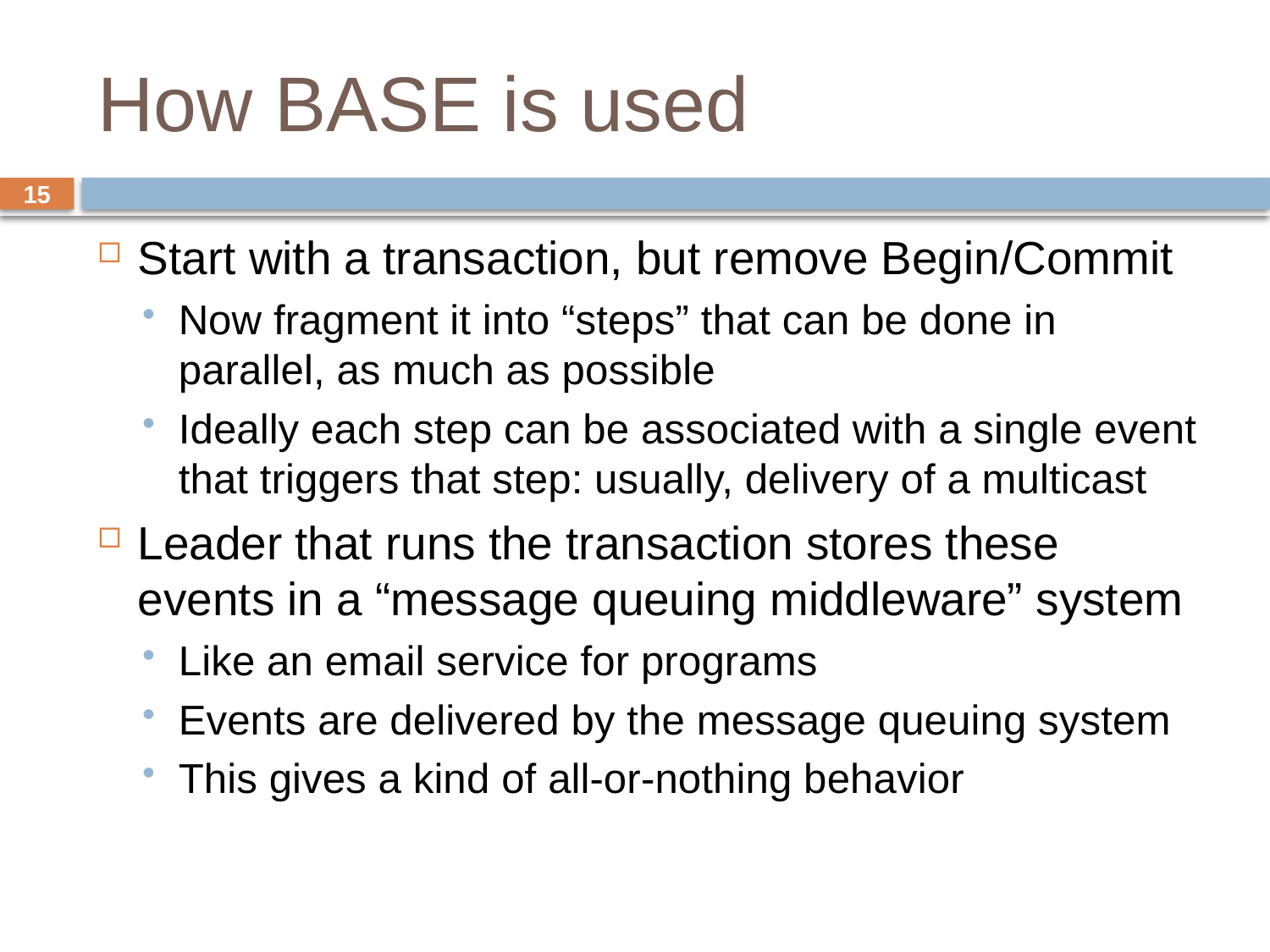

# How BASE is used
15
Start with a transaction, but remove Begin/Commit
Now fragment it into “steps” that can be done in parallel, as much as possible
Ideally each step can be associated with a single event that triggers that step: usually, delivery of a multicast
Leader that runs the transaction stores these events in a “message queuing middleware” system
Like an email service for programs
Events are delivered by the message queuing system
This gives a kind of all-or-nothing behavior